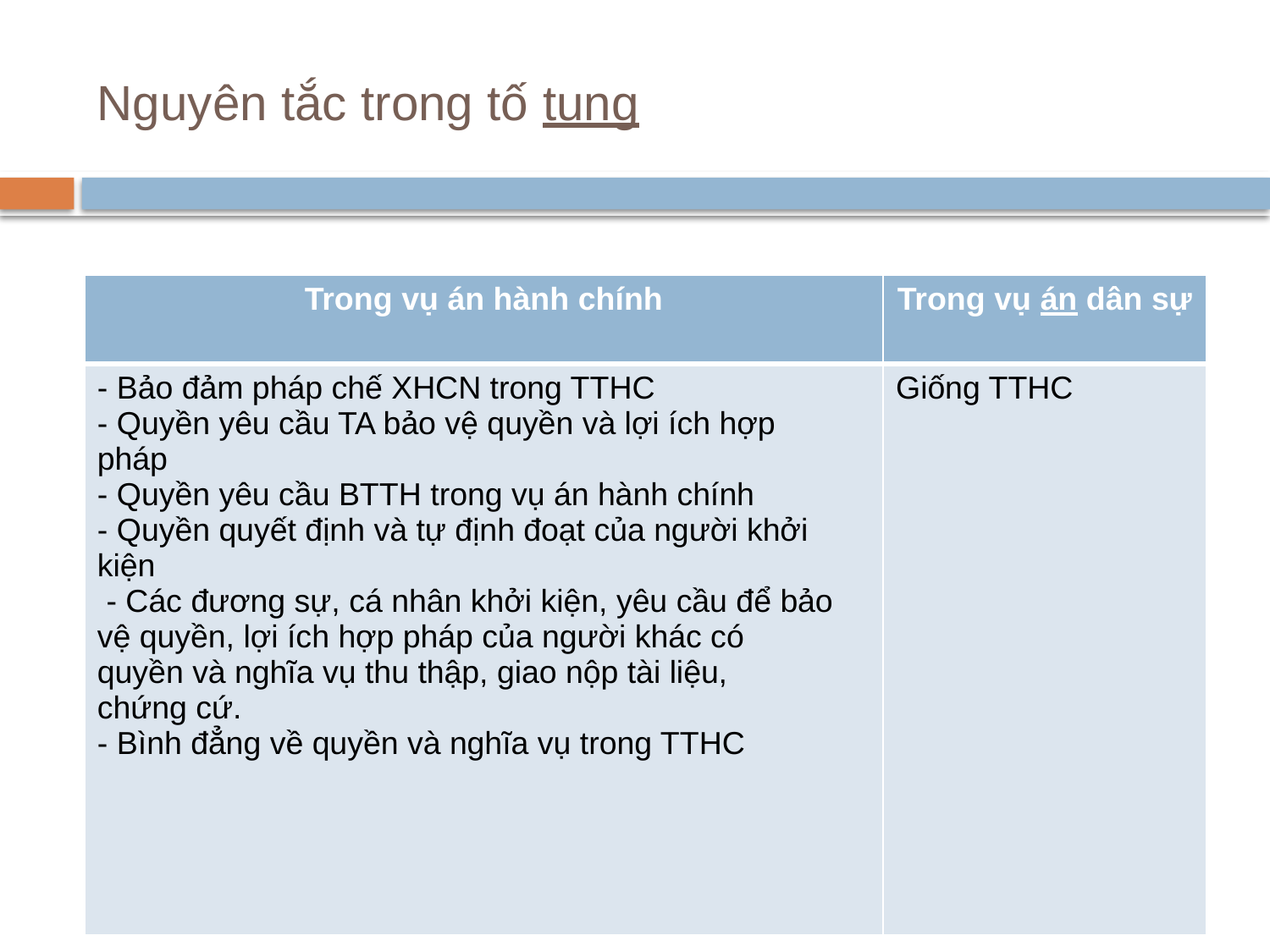

# Nguyên tắc trong tố tụng
| Trong vụ án hành chính | Trong vụ án dân sự |
| --- | --- |
| - Bảo đảm pháp chế XHCN trong TTHC - Quyền yêu cầu TA bảo vệ quyền và lợi ích hợp pháp - Quyền yêu cầu BTTH trong vụ án hành chính - Quyền quyết định và tự định đoạt của người khởi kiện - Các đương sự, cá nhân khởi kiện, yêu cầu để bảo vệ quyền, lợi ích hợp pháp của người khác có quyền và nghĩa vụ thu thập, giao nộp tài liệu, chứng cứ. - Bình đẳng về quyền và nghĩa vụ trong TTHC | Giống TTHC |